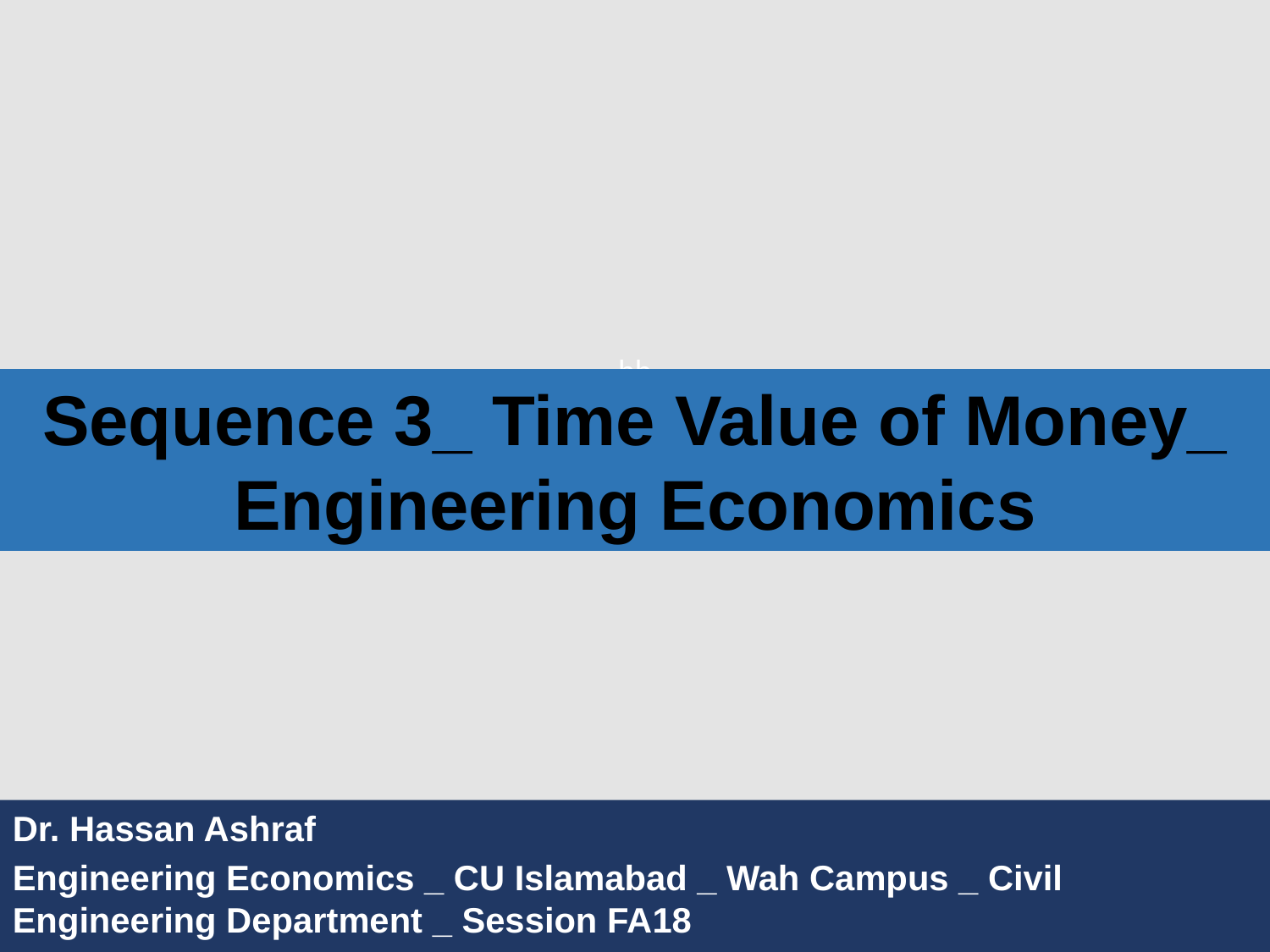

bb
Sequence 3_ Time Value of Money_ Engineering Economics
Dr. Hassan Ashraf
Engineering Economics _ CU Islamabad _ Wah Campus _ Civil Engineering Department _ Session FA18
1